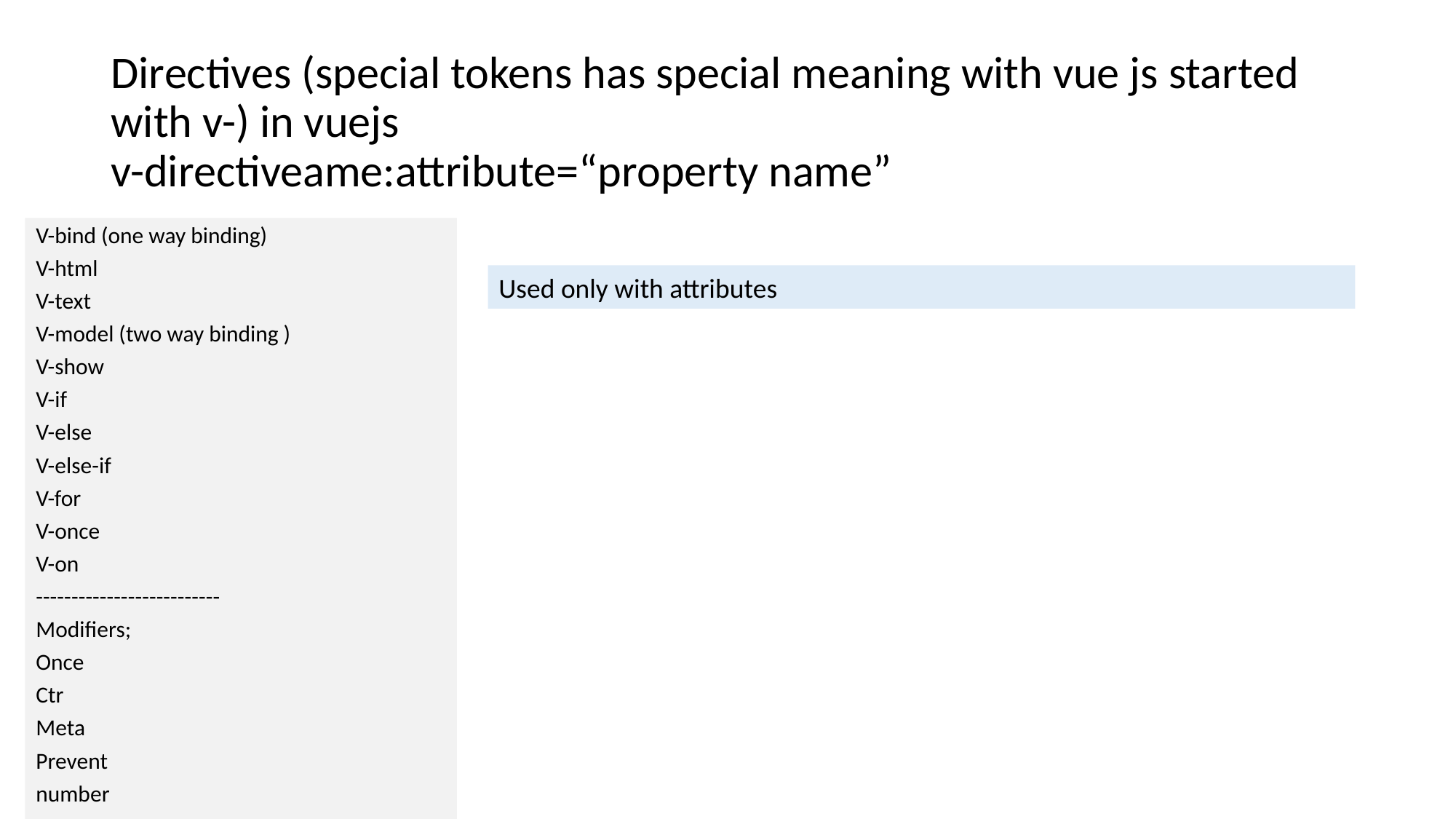

# Directives (special tokens has special meaning with vue js started with v-) in vuejs v-directiveame:attribute=“property name”
V-bind (one way binding)
V-html
V-text
V-model (two way binding )
V-show
V-if
V-else
V-else-if
V-for
V-once
V-on
--------------------------
Modifiers;
Once
Ctr
Meta
Prevent
number

Used only with attributes